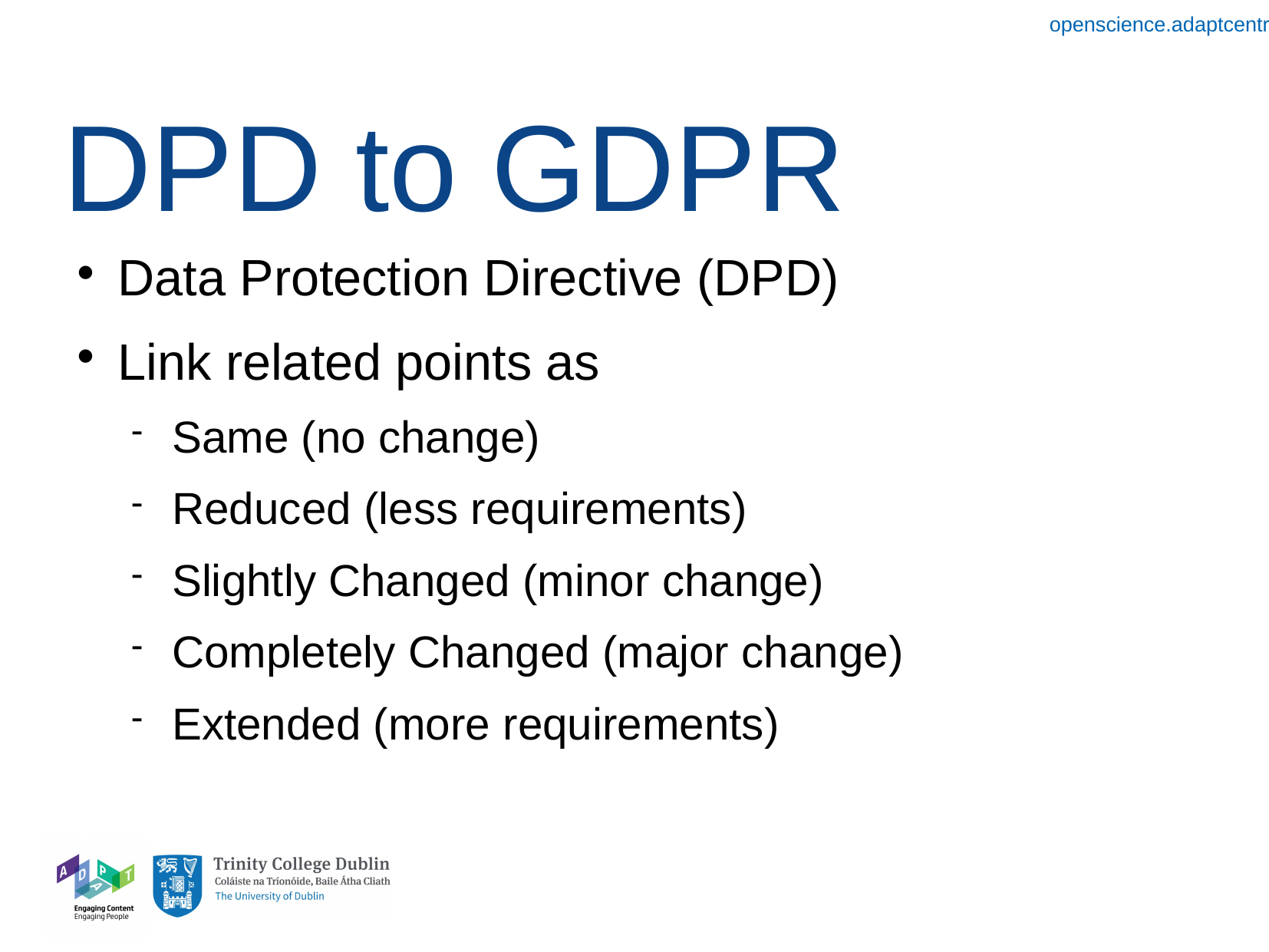

DPD to GDPR
Data Protection Directive (DPD)
Link related points as
Same (no change)
Reduced (less requirements)
Slightly Changed (minor change)
Completely Changed (major change)
Extended (more requirements)